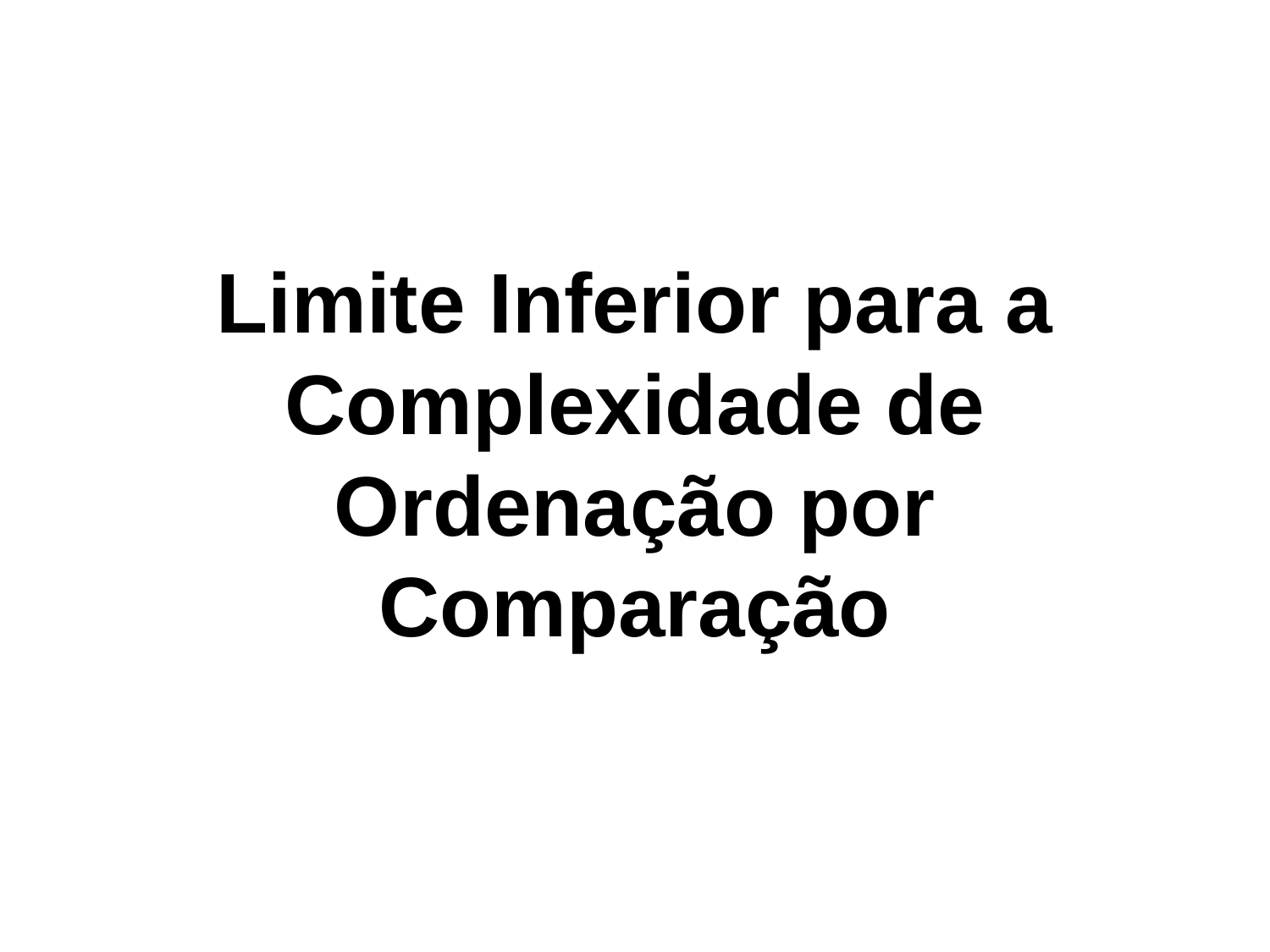

# Limite Inferior para a Complexidade de Ordenação por Comparação